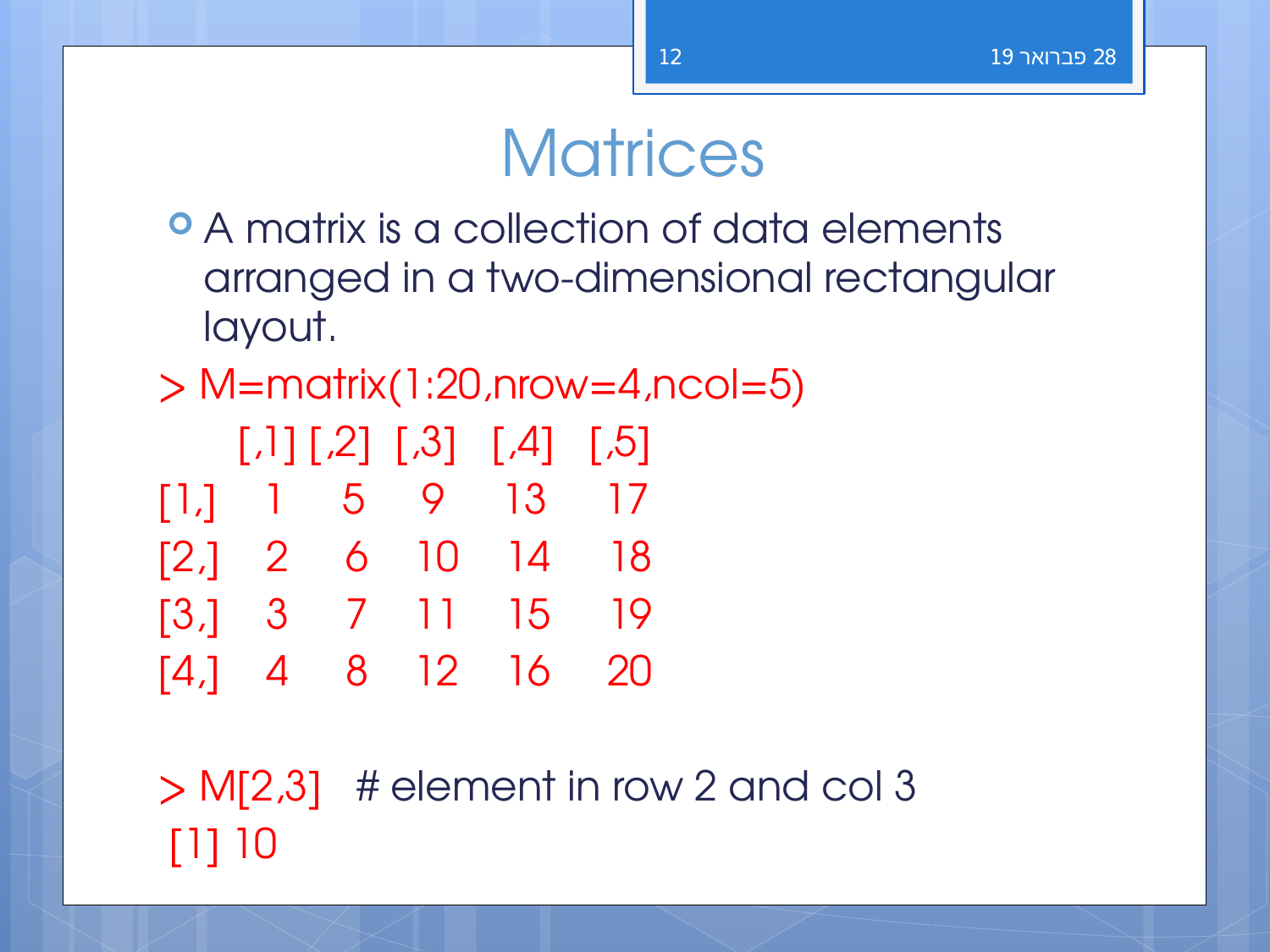

12
28 פברואר 19
# Matrices
A matrix is a collection of data elements arranged in a two-dimensional rectangular layout.
> M=matrix(1:20,nrow=4,ncol=5)
       [,1] [,2]  [,3]   [,4]   [,5]
[1,]    1     5     9     13     17
[2,]    2     6    10    14     18
[3,]    3     7    11    15     19
[4,]    4     8    12    16     20

> M[2,3]   # element in row 2 and col 3
 [1] 10